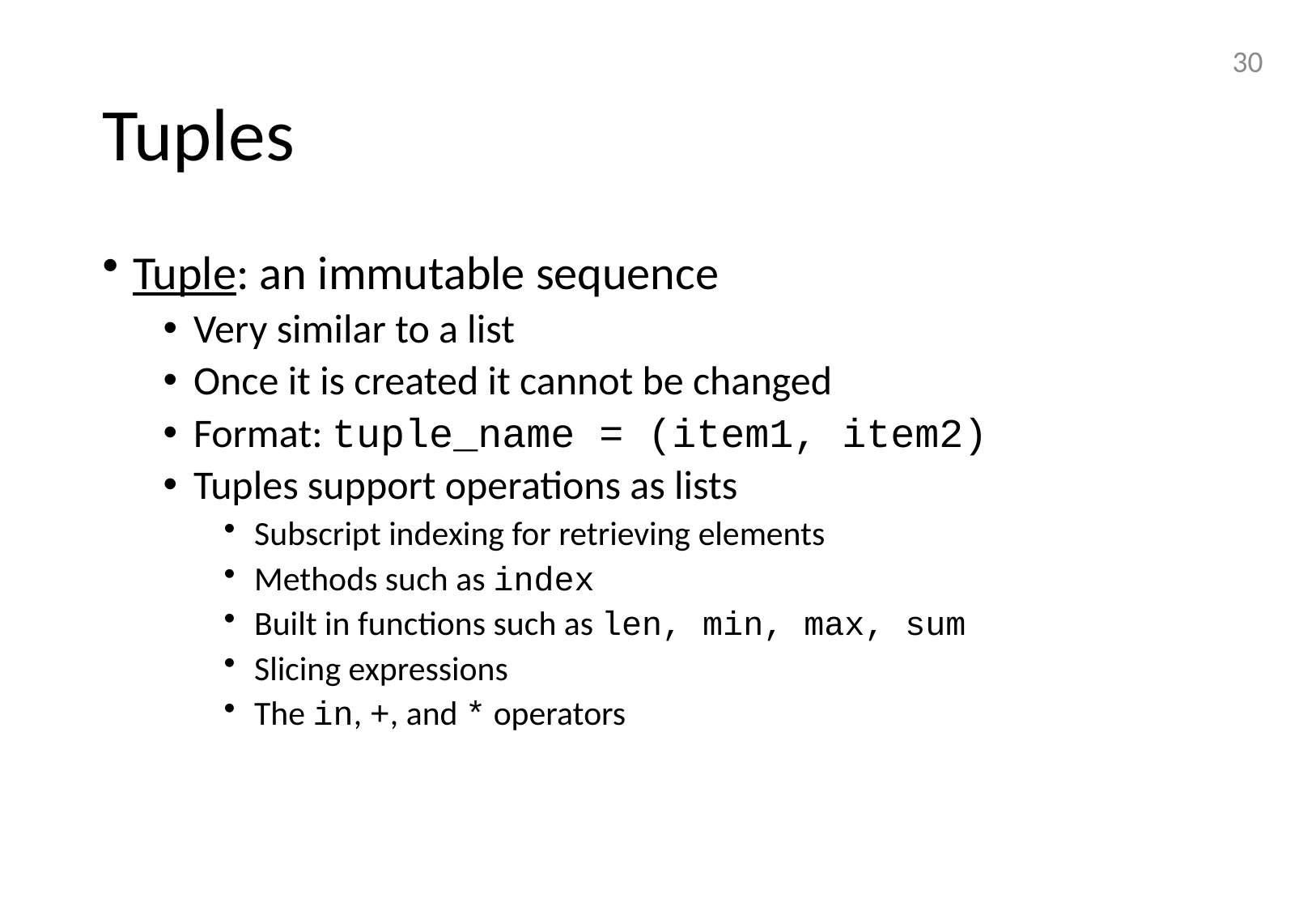

30
# Tuples
Tuple: an immutable sequence
Very similar to a list
Once it is created it cannot be changed
Format: tuple_name = (item1, item2)
Tuples support operations as lists
Subscript indexing for retrieving elements
Methods such as index
Built in functions such as len, min, max, sum
Slicing expressions
The in, +, and * operators